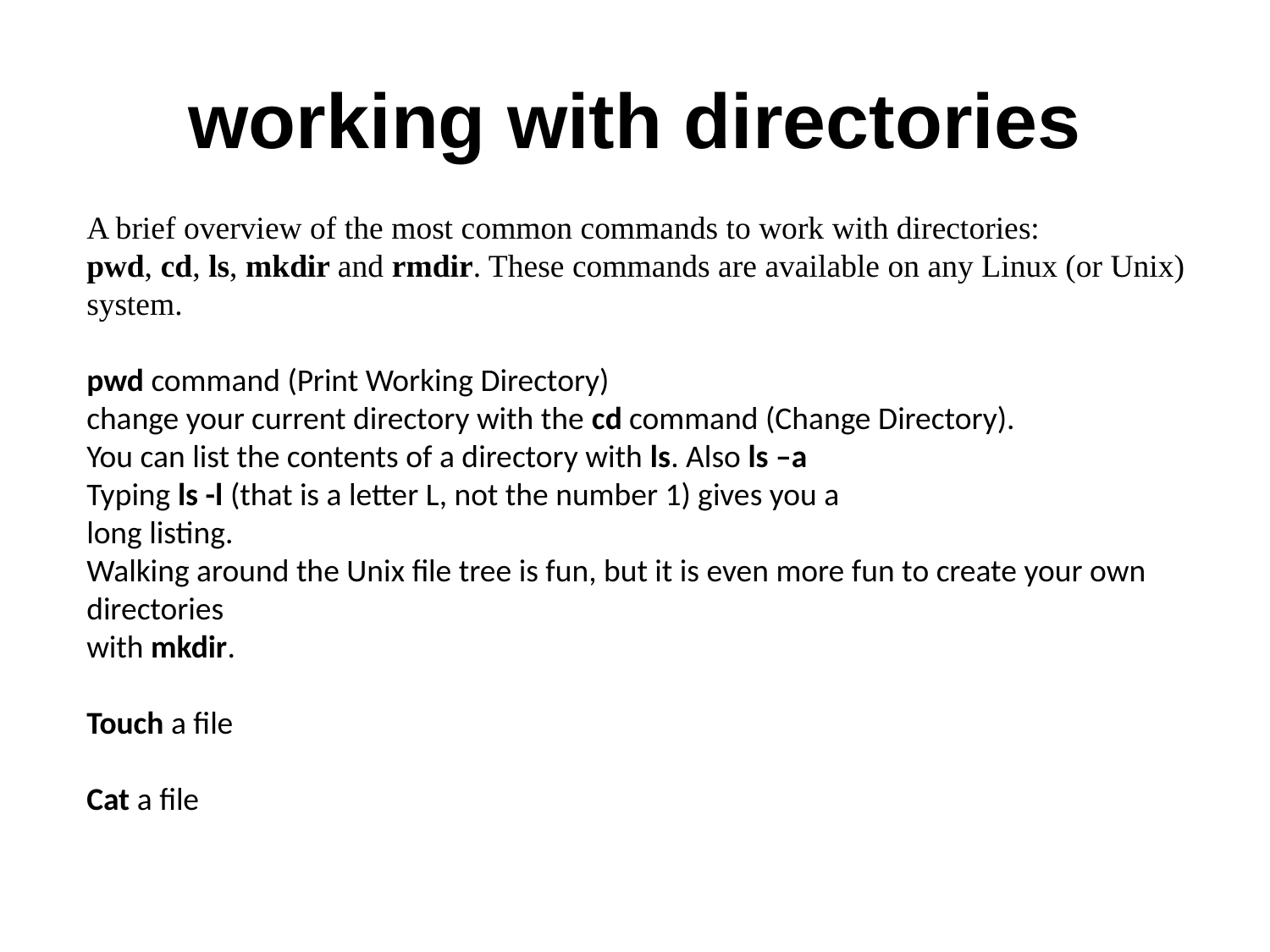

# working with directories
A brief overview of the most common commands to work with directories:
pwd, cd, ls, mkdir and rmdir. These commands are available on any Linux (or Unix)
system.

pwd command (Print Working Directory)
change your current directory with the cd command (Change Directory).
You can list the contents of a directory with ls. Also ls –a
Typing ls -l (that is a letter L, not the number 1) gives you a
long listing.
Walking around the Unix file tree is fun, but it is even more fun to create your own directories
with mkdir.

Touch a file

Cat a file